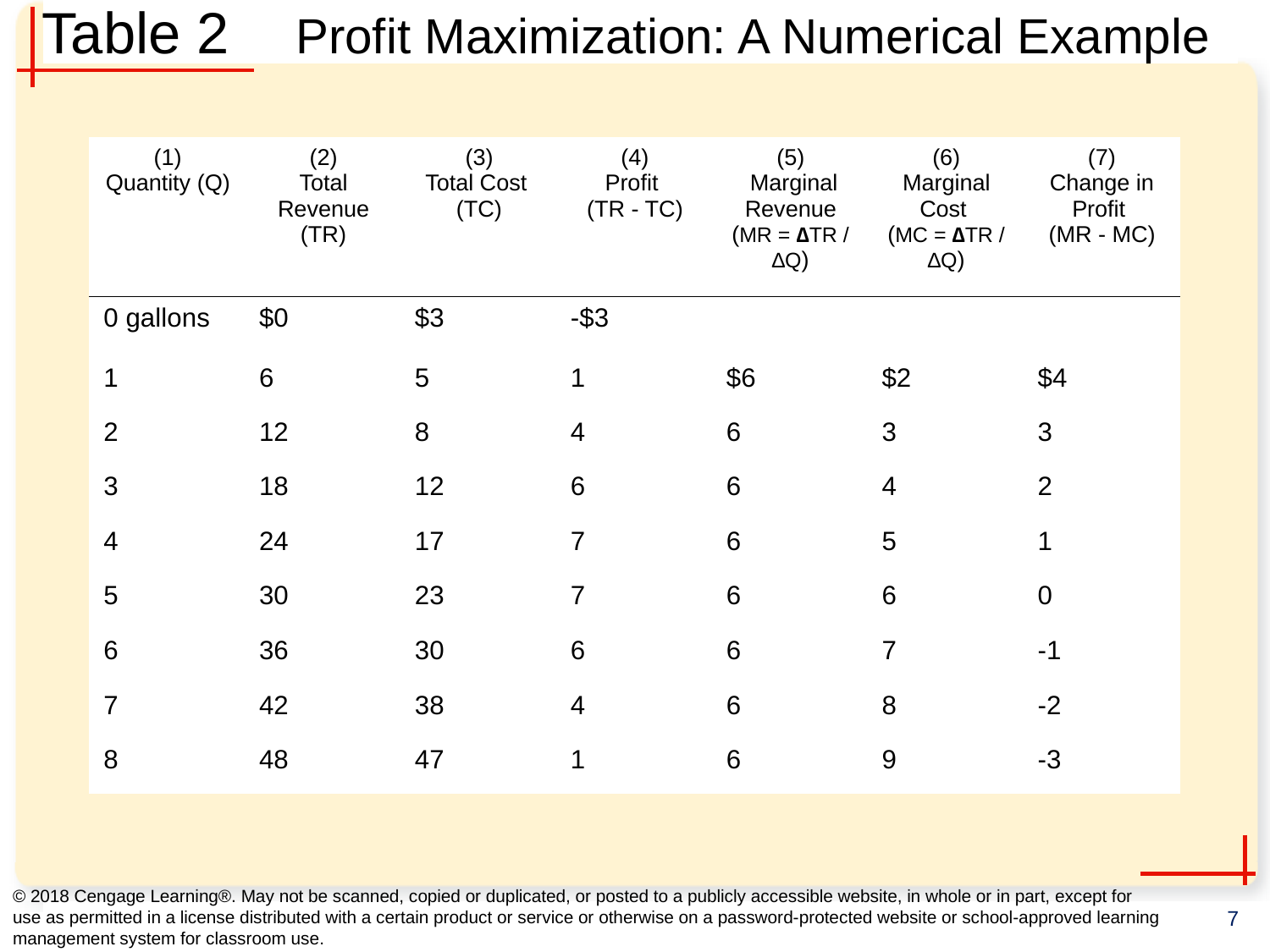

# Table 2	Profit Maximization: A Numerical Example
| (1) Quantity (Q) | (2) Total Revenue (TR) | (3) Total Cost (TC) | (4) Profit (TR - TC) | (5) Marginal Revenue (MR = ∆TR / ∆Q) | (6) Marginal Cost (MC = ∆TR / ∆Q) | (7) Change in Profit (MR - MC) |
| --- | --- | --- | --- | --- | --- | --- |
| 0 gallons | $0 | $3 | -$3 |  |  |  |
| 1 | 6 | 5 | 1 | $6 | $2 | $4 |
| 2 | 12 | 8 | 4 | 6 | 3 | 3 |
| 3 | 18 | 12 | 6 | 6 | 4 | 2 |
| 4 | 24 | 17 | 7 | 6 | 5 | 1 |
| 5 | 30 | 23 | 7 | 6 | 6 | 0 |
| 6 | 36 | 30 | 6 | 6 | 7 | -1 |
| 7 | 42 | 38 | 4 | 6 | 8 | -2 |
| 8 | 48 | 47 | 1 | 6 | 9 | -3 |
© 2018 Cengage Learning®. May not be scanned, copied or duplicated, or posted to a publicly accessible website, in whole or in part, except for use as permitted in a license distributed with a certain product or service or otherwise on a password-protected website or school-approved learning management system for classroom use.
7